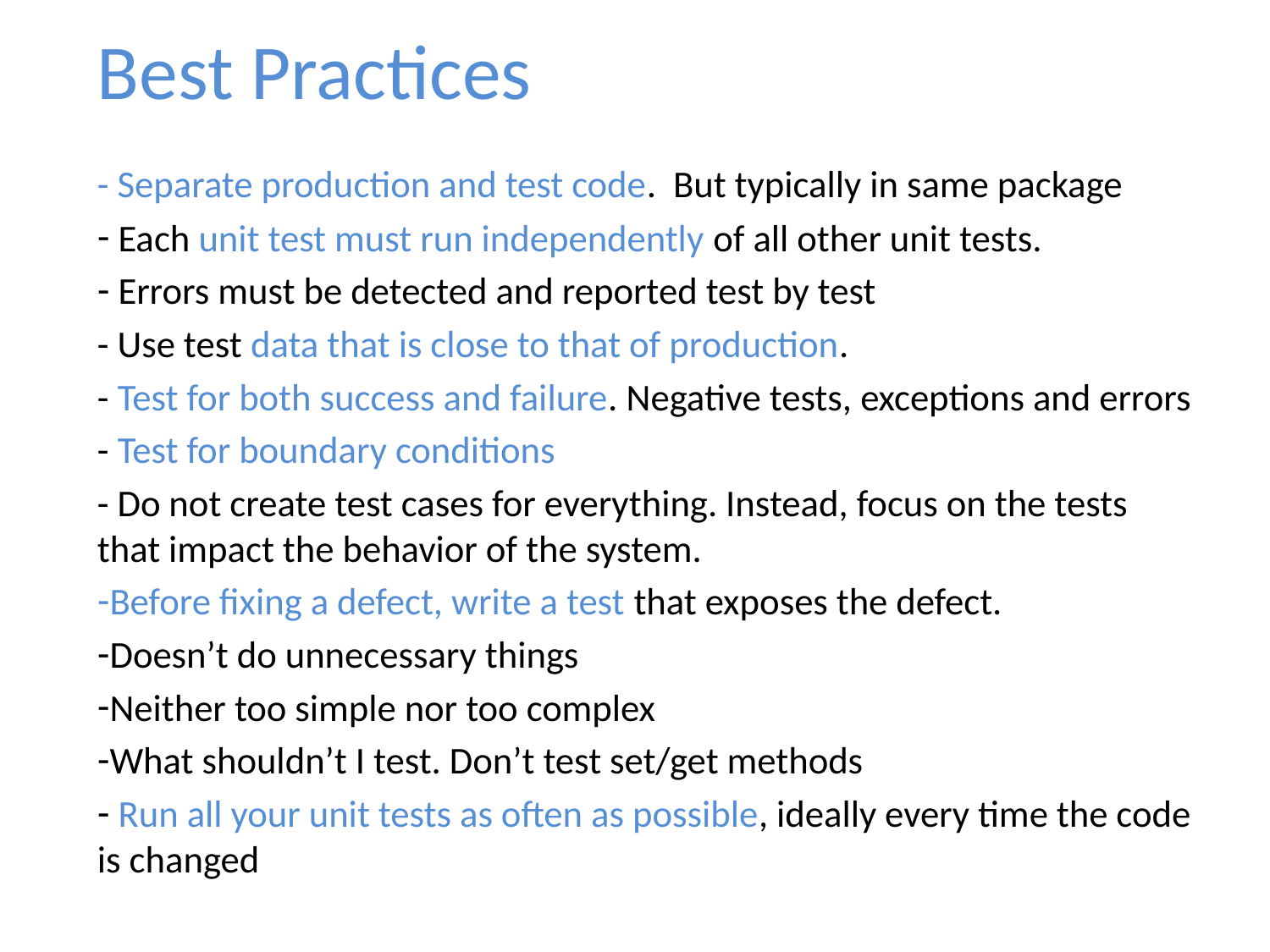

# Best Practices
- Separate production and test code.  But typically in same package
 Each unit test must run independently of all other unit tests.
 Errors must be detected and reported test by test
- Use test data that is close to that of production.
- Test for both success and failure. Negative tests, exceptions and errors
- Test for boundary conditions
- Do not create test cases for everything. Instead, focus on the tests that impact the behavior of the system.
Before fixing a defect, write a test that exposes the defect.
Doesn’t do unnecessary things
Neither too simple nor too complex
What shouldn’t I test. Don’t test set/get methods
 Run all your unit tests as often as possible, ideally every time the code is changed